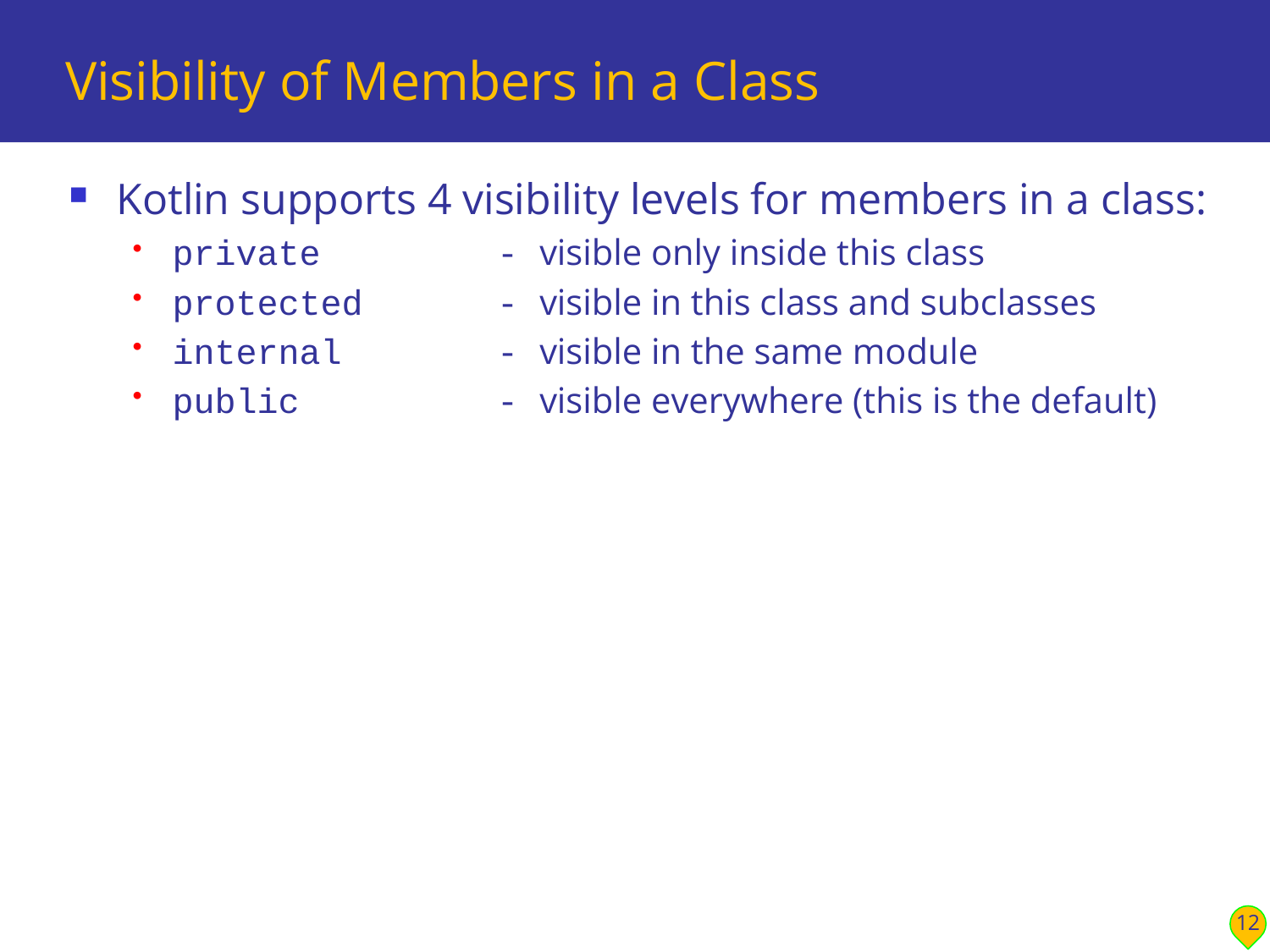

# Visibility of Members in a Class
Kotlin supports 4 visibility levels for members in a class:
private	- visible only inside this class
protected	- visible in this class and subclasses
internal	- visible in the same module
public 	- visible everywhere (this is the default)

12